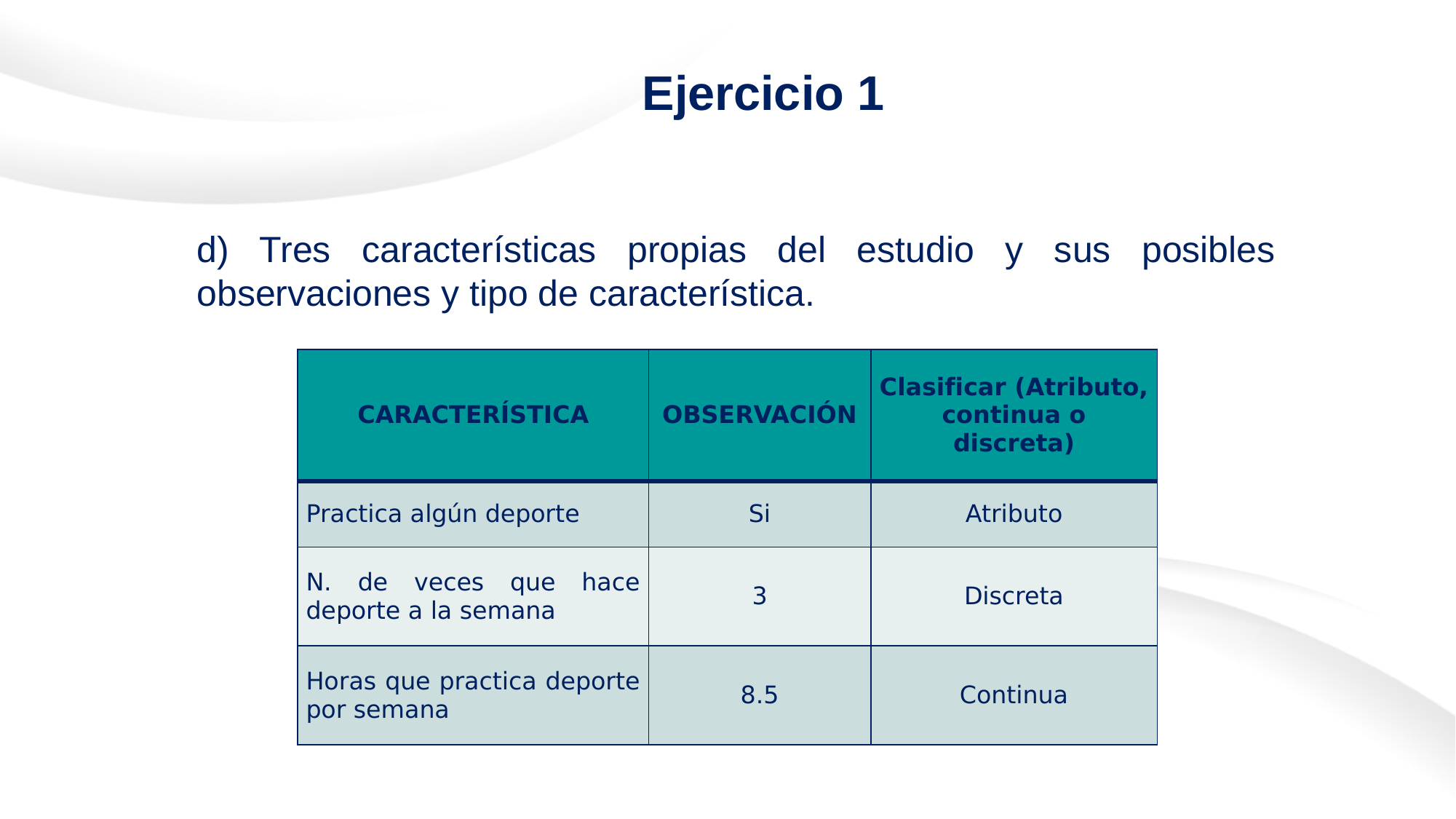

# Ejercicio 1

d) Tres características propias del estudio y sus posibles observaciones y tipo de característica.

| CARACTERÍSTICA | OBSERVACIÓN | Clasificar (Atributo, continua o discreta) |
| --- | --- | --- |
| Practica algún deporte | Si | Atributo |
| N. de veces que hace deporte a la semana | 3 | Discreta |
| Horas que practica deporte por semana | 8.5 | Continua |